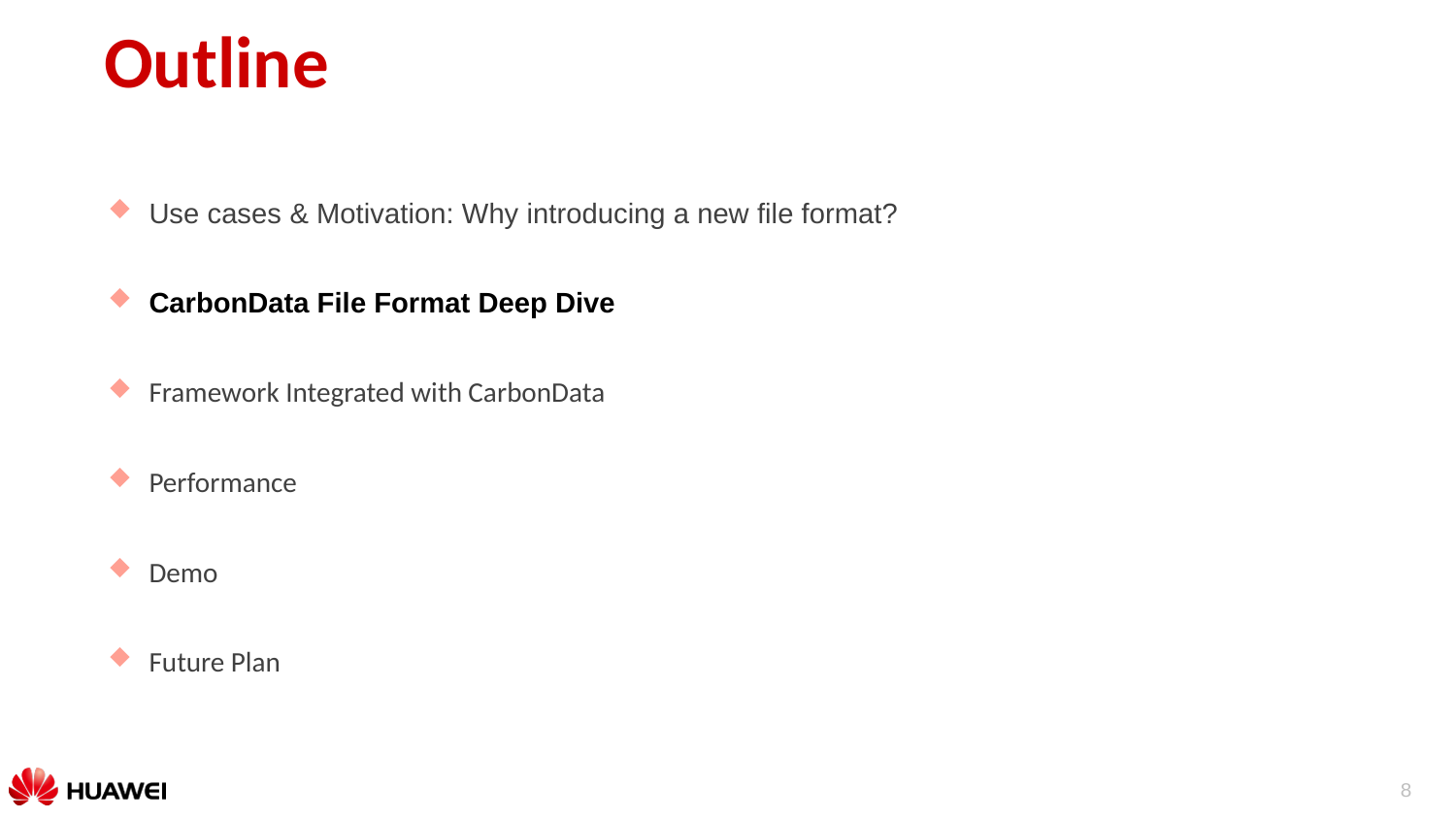

# Outline
Use cases & Motivation: Why introducing a new file format?
CarbonData File Format Deep Dive
Framework Integrated with CarbonData
Performance
Demo
Future Plan